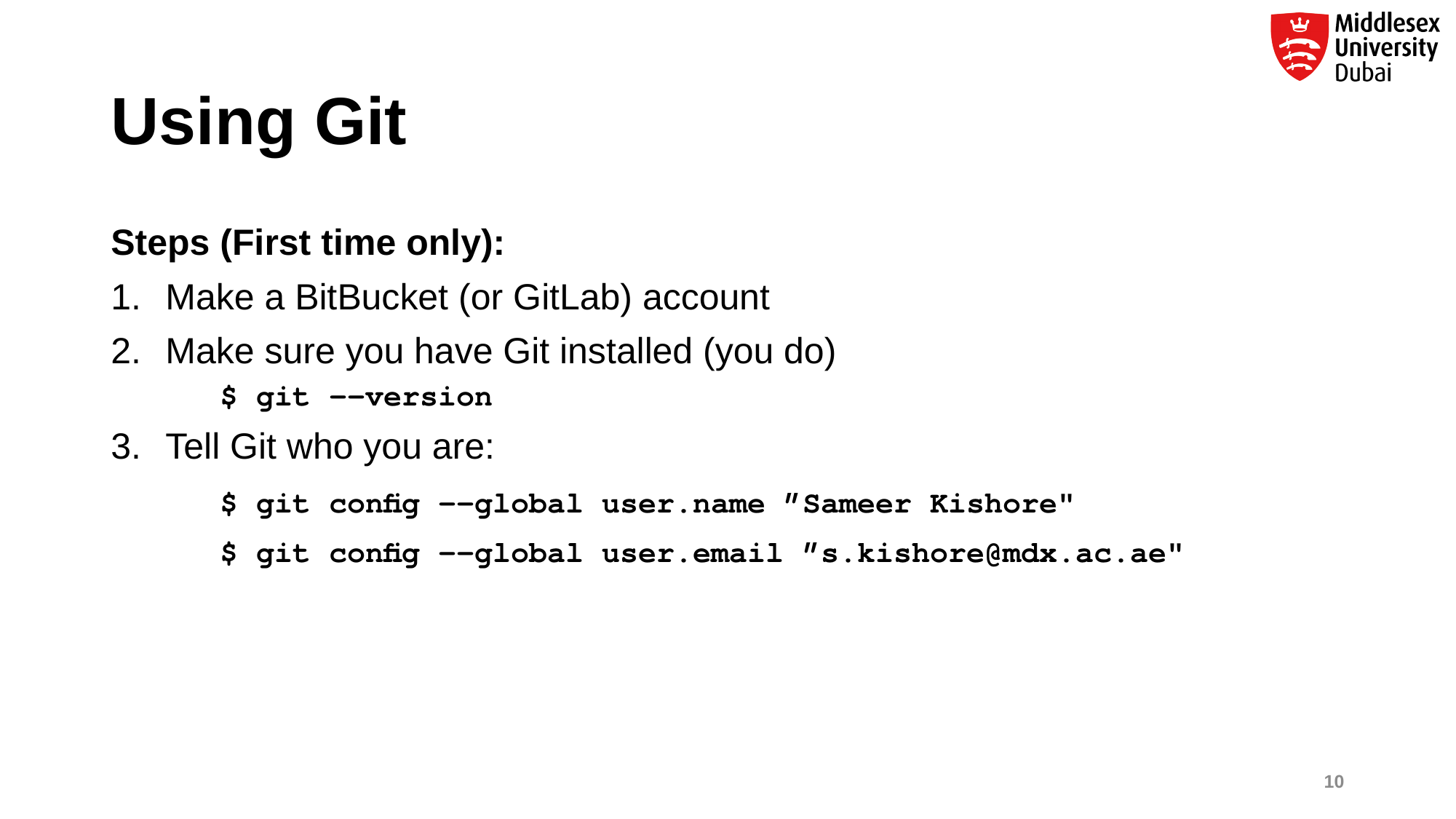

# Using Git
Steps (First time only):
Make a BitBucket (or GitLab) account
Make sure you have Git installed (you do)
$ git --version
Tell Git who you are:
	$ git config --global user.name ”Sameer Kishore"
	$ git config --global user.email ”s.kishore@mdx.ac.ae"

10